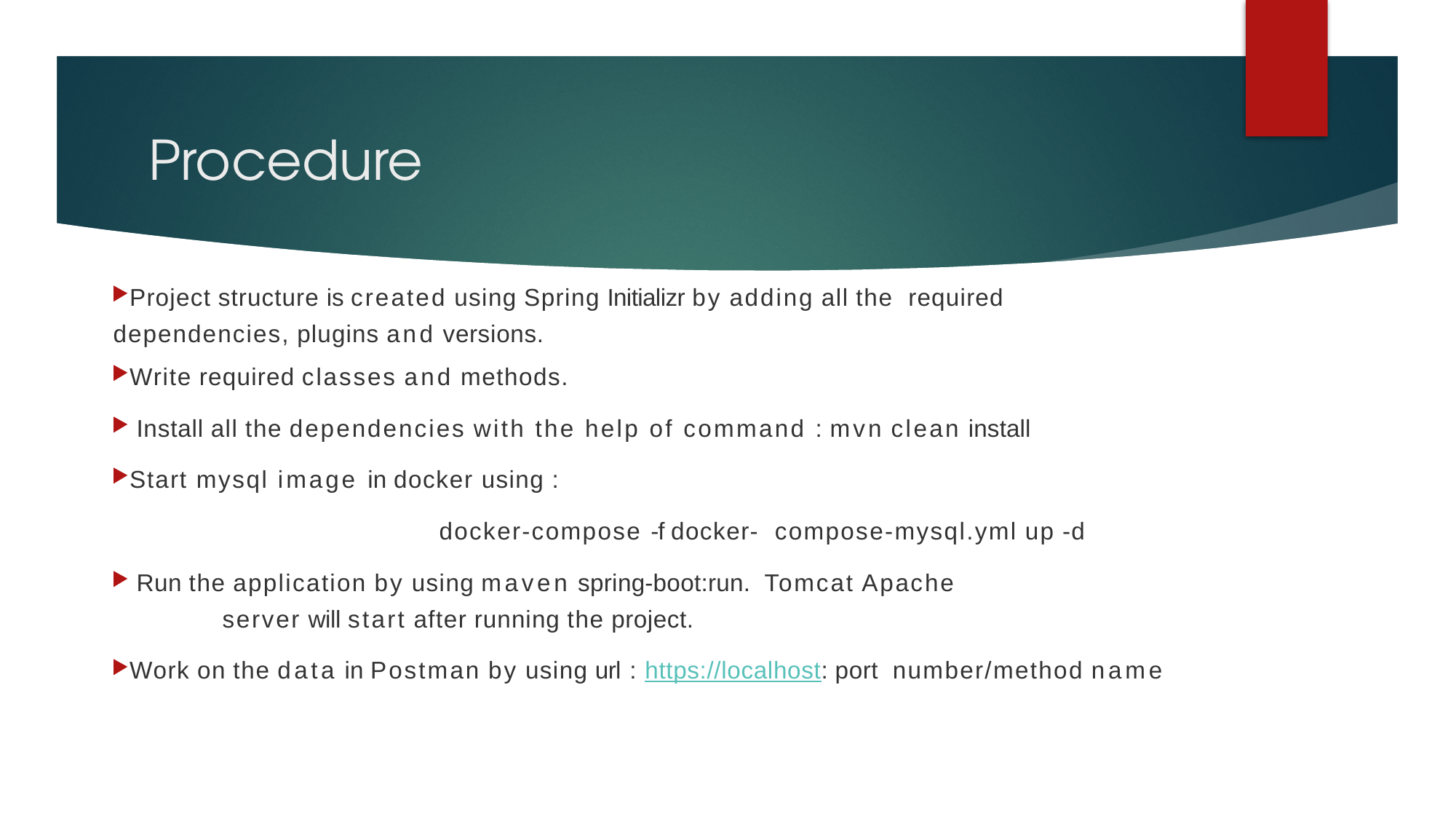

# Procedure
Project structure is created using Spring Initializr by adding all the  required                   	dependencies, plugins and versions.
Write required classes and methods.
 Install all the dependencies with the help of command : mvn clean install
Start mysql image in docker using :
			docker-compose -f docker-  compose-mysql.yml up -d
 Run the application by using maven spring-boot:run.  Tomcat Apache 				server will start after running the project.
Work on the data in Postman by using url  :  https://localhost: port  number/method name